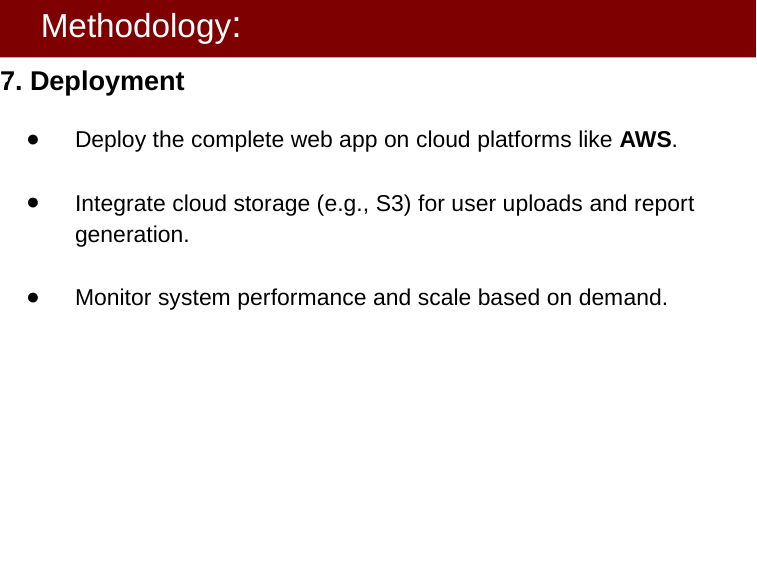

Methodology:
:

# 7. Deployment
Deploy the complete web app on cloud platforms like AWS.
Integrate cloud storage (e.g., S3) for user uploads and report generation.
Monitor system performance and scale based on demand.